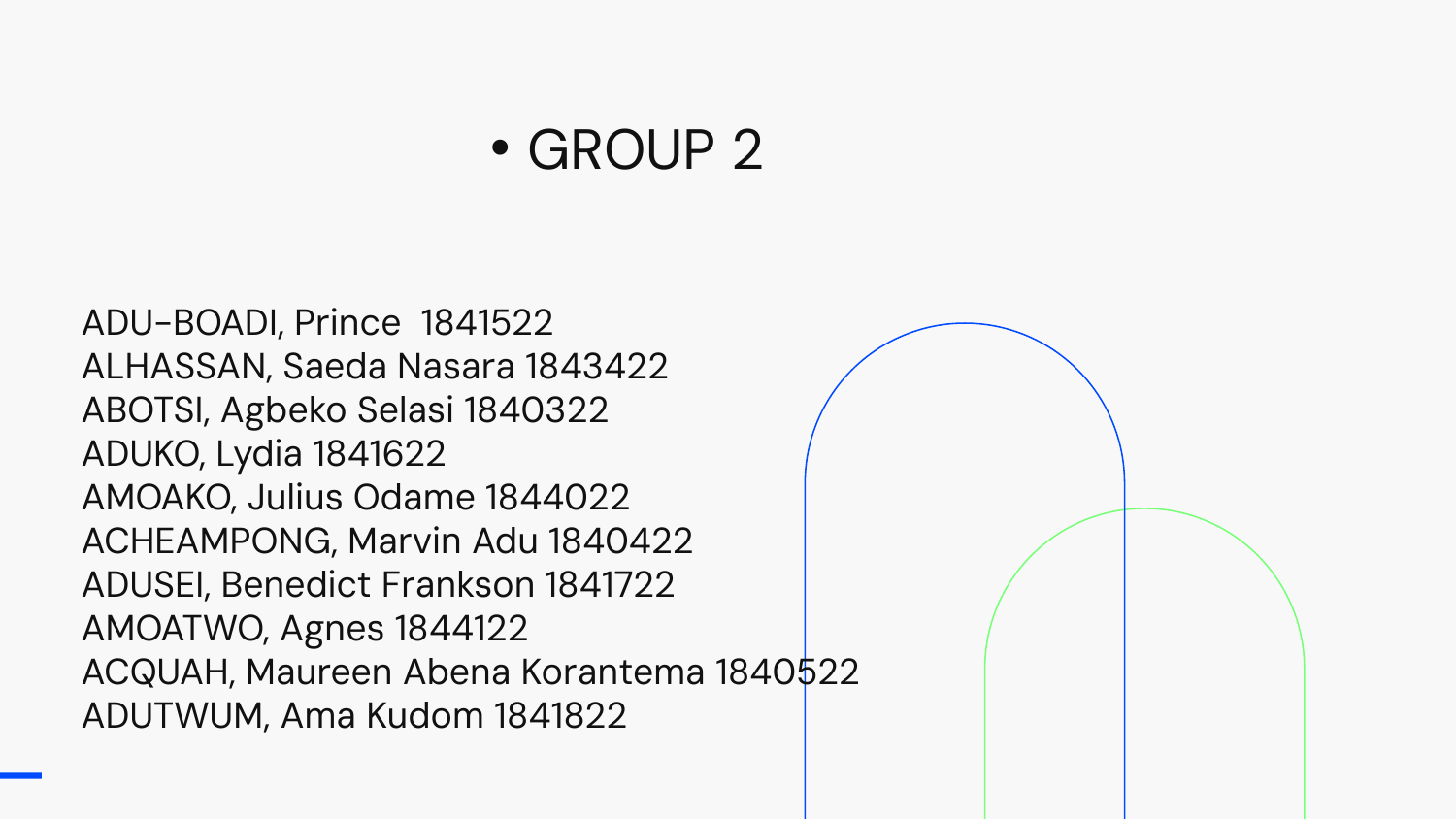

#

GROUP 2

ADU-BOADI, Prince  1841522
ALHASSAN, Saeda Nasara 1843422
ABOTSI, Agbeko Selasi 1840322
ADUKO, Lydia 1841622
AMOAKO, Julius Odame 1844022 ACHEAMPONG, Marvin Adu 1840422
ADUSEI, Benedict Frankson 1841722
AMOATWO, Agnes 1844122
ACQUAH, Maureen Abena Korantema 1840522
ADUTWUM, Ama Kudom 1841822